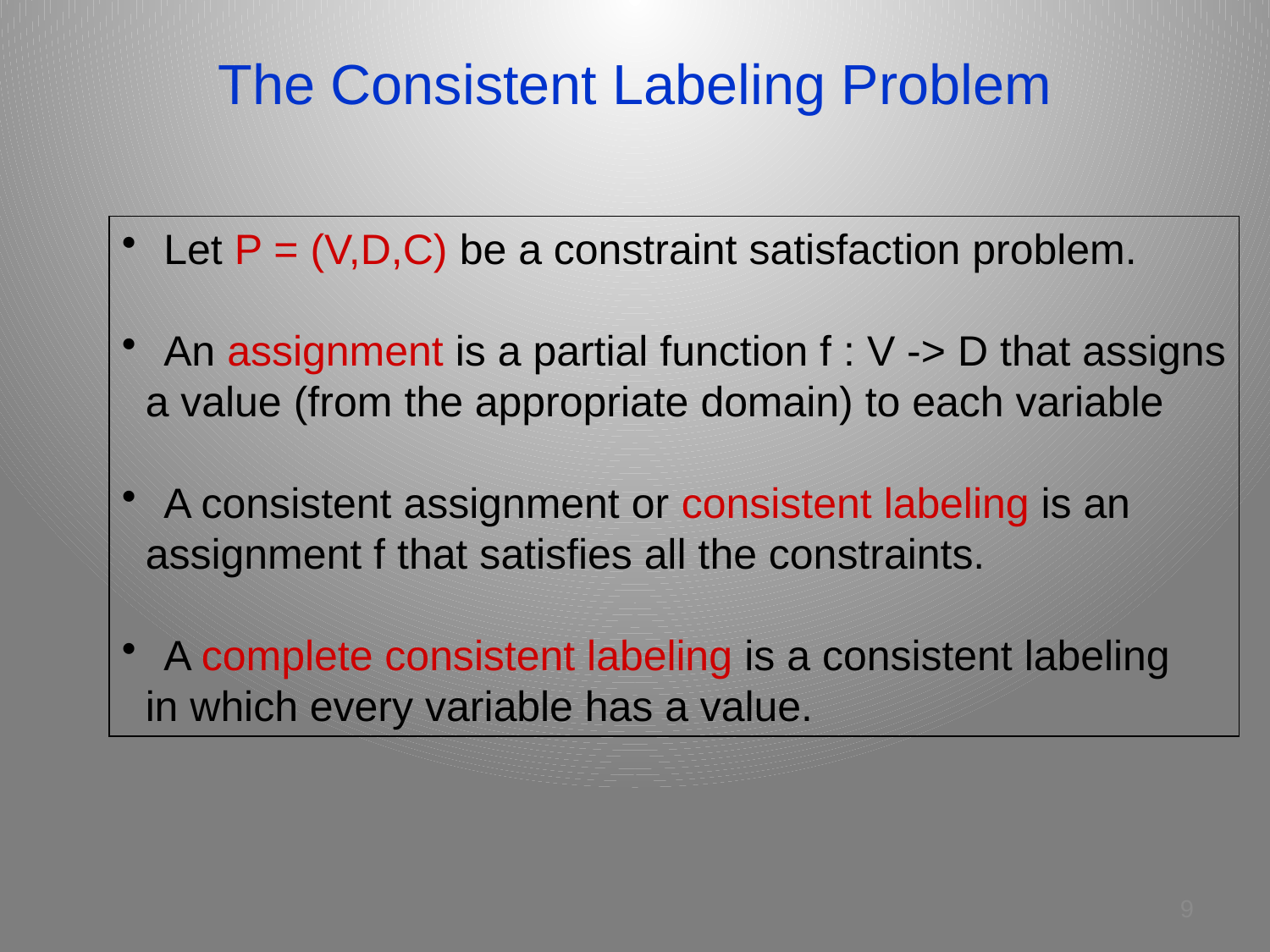

The Consistent Labeling Problem
 Let P = (V,D,C) be a constraint satisfaction problem.

 An assignment is a partial function f : V -> D that assigns
  a value (from the appropriate domain) to each variable

 A consistent assignment or consistent labeling is an
  assignment f that satisfies all the constraints.

 A complete consistent labeling is a consistent labeling
  in which every variable has a value.
9